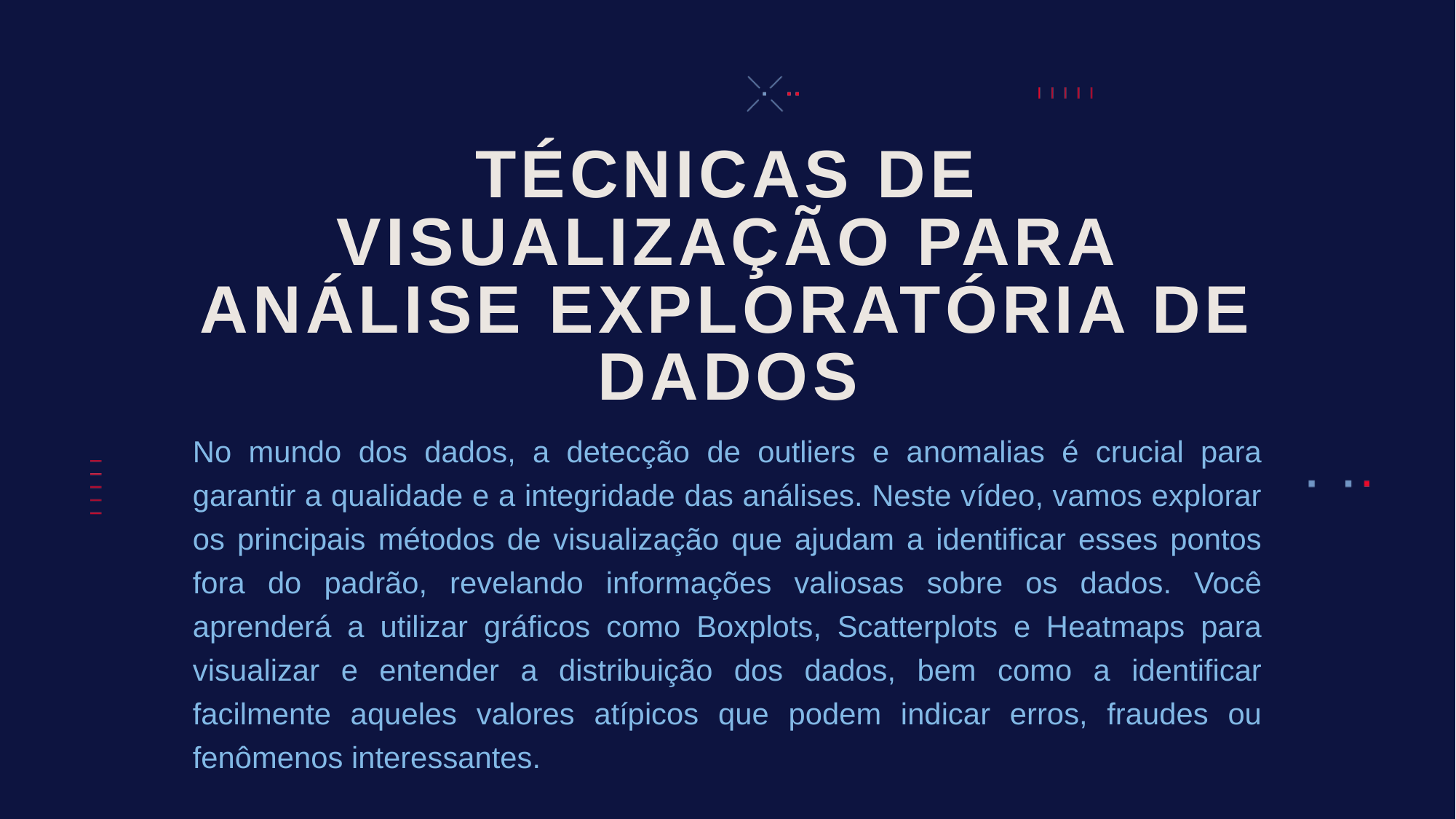

# TÉCNICAS DE VISUALIZAÇÃO PARA ANÁLISE EXPLORATÓRIA DE DADOS
No mundo dos dados, a detecção de outliers e anomalias é crucial para garantir a qualidade e a integridade das análises. Neste vídeo, vamos explorar os principais métodos de visualização que ajudam a identificar esses pontos fora do padrão, revelando informações valiosas sobre os dados. Você aprenderá a utilizar gráficos como Boxplots, Scatterplots e Heatmaps para visualizar e entender a distribuição dos dados, bem como a identificar facilmente aqueles valores atípicos que podem indicar erros, fraudes ou fenômenos interessantes.